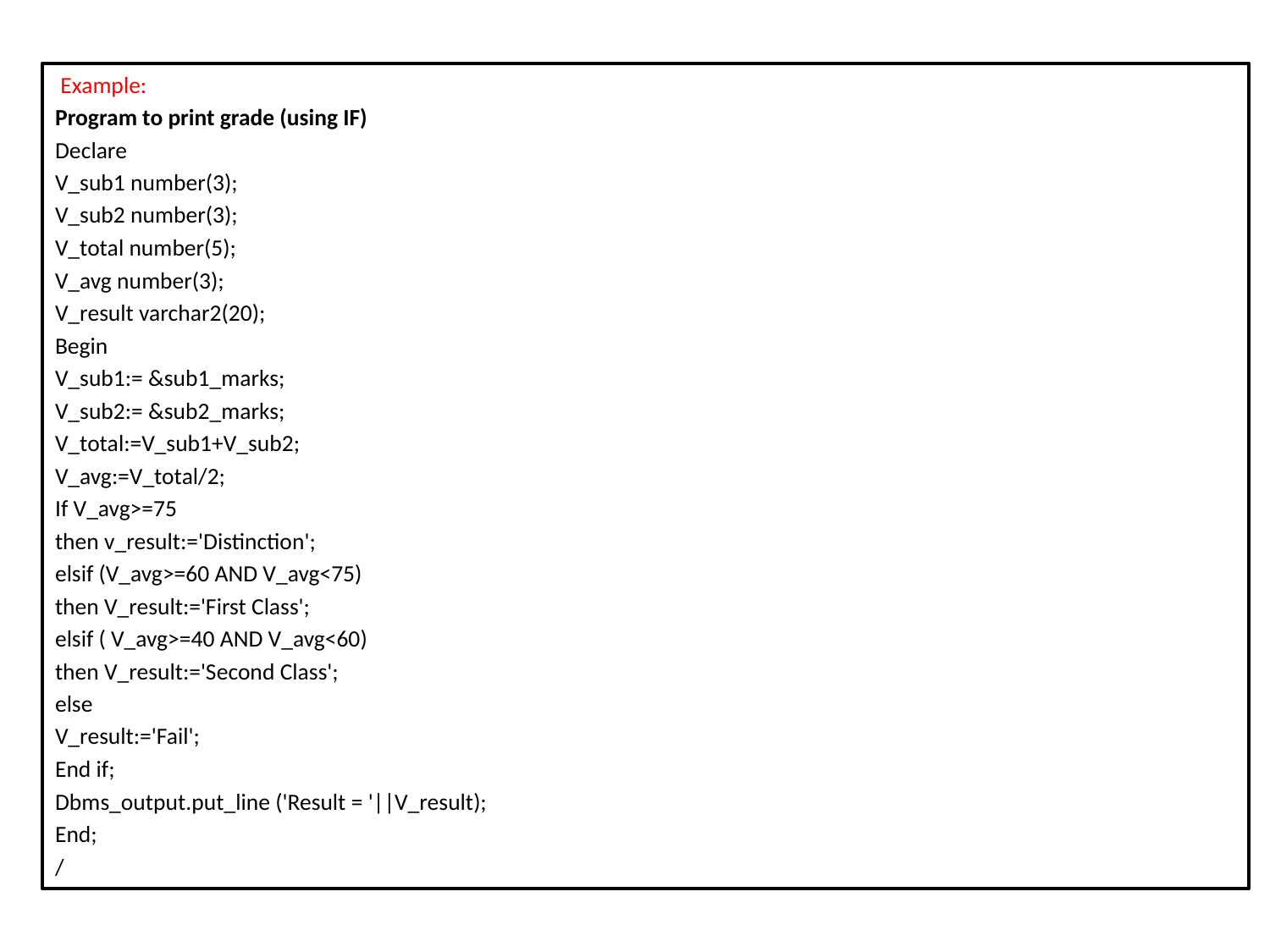

Example:
Program to print grade (using IF)
Declare
V_sub1 number(3);
V_sub2 number(3);
V_total number(5);
V_avg number(3);
V_result varchar2(20);
Begin
V_sub1:= &sub1_marks;
V_sub2:= &sub2_marks;
V_total:=V_sub1+V_sub2;
V_avg:=V_total/2;
If V_avg>=75
then v_result:='Distinction';
elsif (V_avg>=60 AND V_avg<75)
then V_result:='First Class';
elsif ( V_avg>=40 AND V_avg<60)
then V_result:='Second Class';
else
V_result:='Fail';
End if;
Dbms_output.put_line ('Result = '||V_result);
End;
/